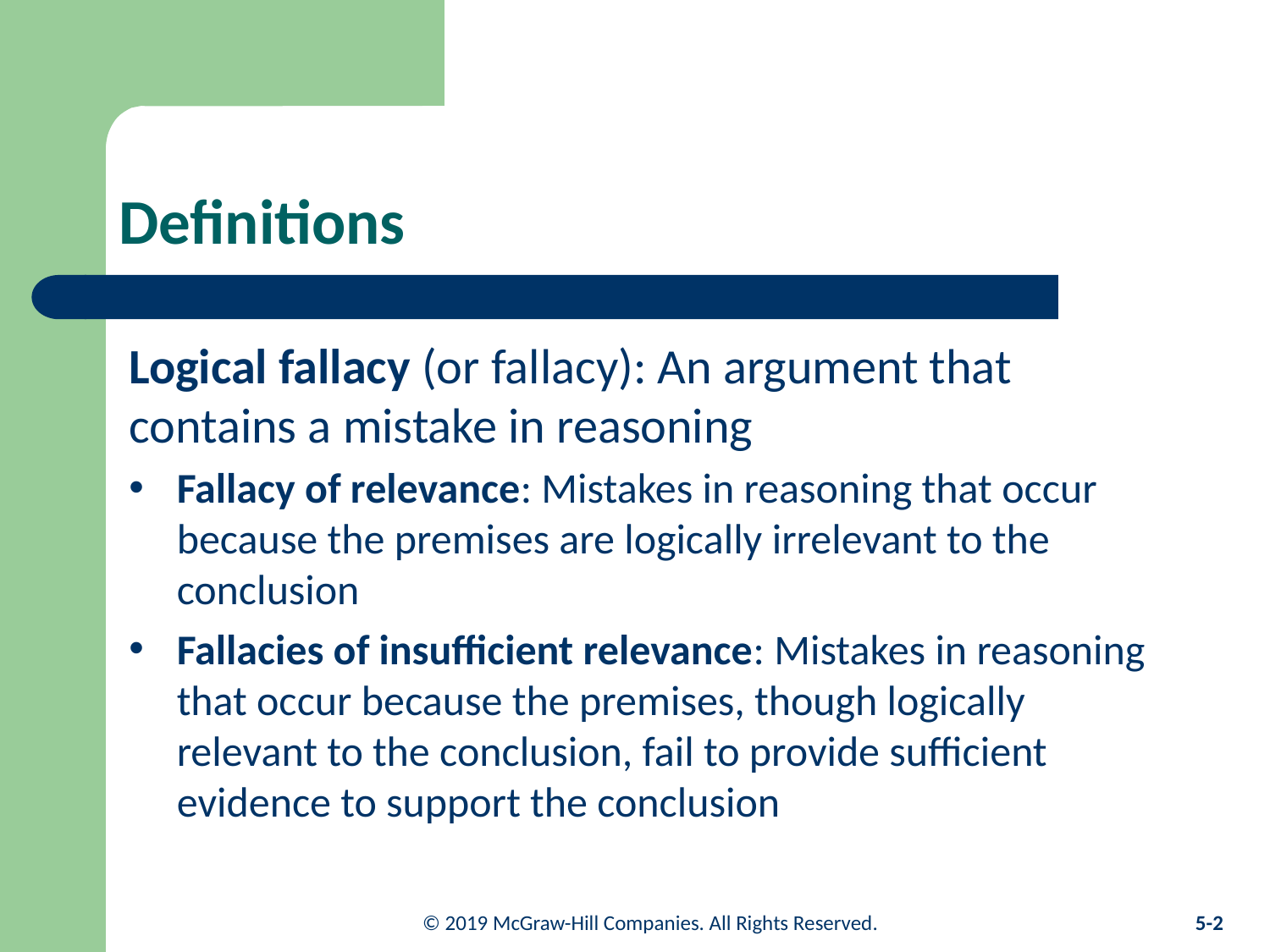

# Definitions
Logical fallacy (or fallacy): An argument that contains a mistake in reasoning
Fallacy of relevance: Mistakes in reasoning that occur because the premises are logically irrelevant to the conclusion
Fallacies of insufficient relevance: Mistakes in reasoning that occur because the premises, though logically relevant to the conclusion, fail to provide sufficient evidence to support the conclusion